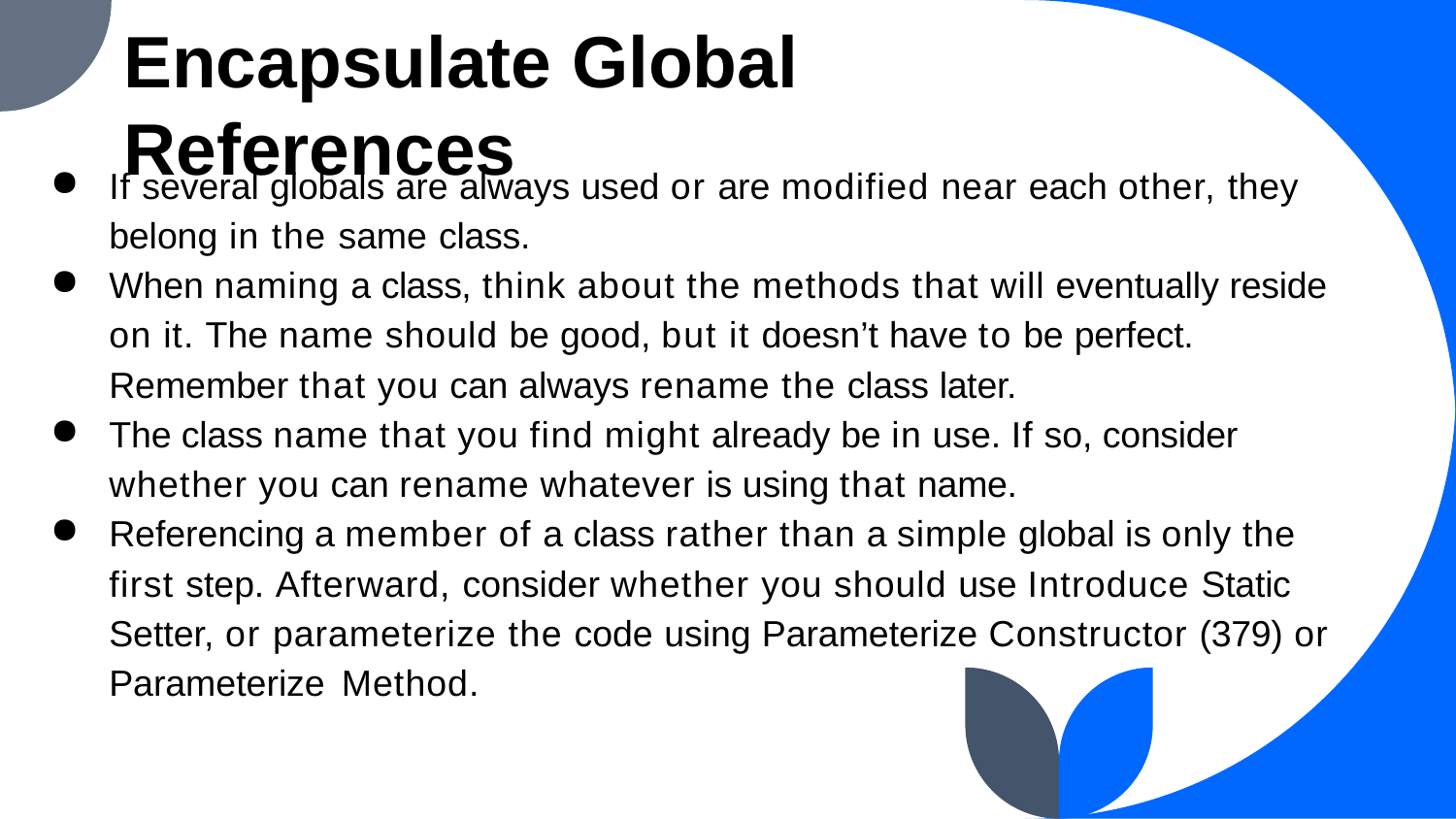

Encapsulate Global References
If several globals are always used or are modified near each other, they belong in the same class.
When naming a class, think about the methods that will eventually reside on it. The name should be good, but it doesn’t have to be perfect. Remember that you can always rename the class later.
The class name that you find might already be in use. If so, consider whether you can rename whatever is using that name.
Referencing a member of a class rather than a simple global is only the first step. Afterward, consider whether you should use Introduce Static Setter, or parameterize the code using Parameterize Constructor (379) or Parameterize Method.